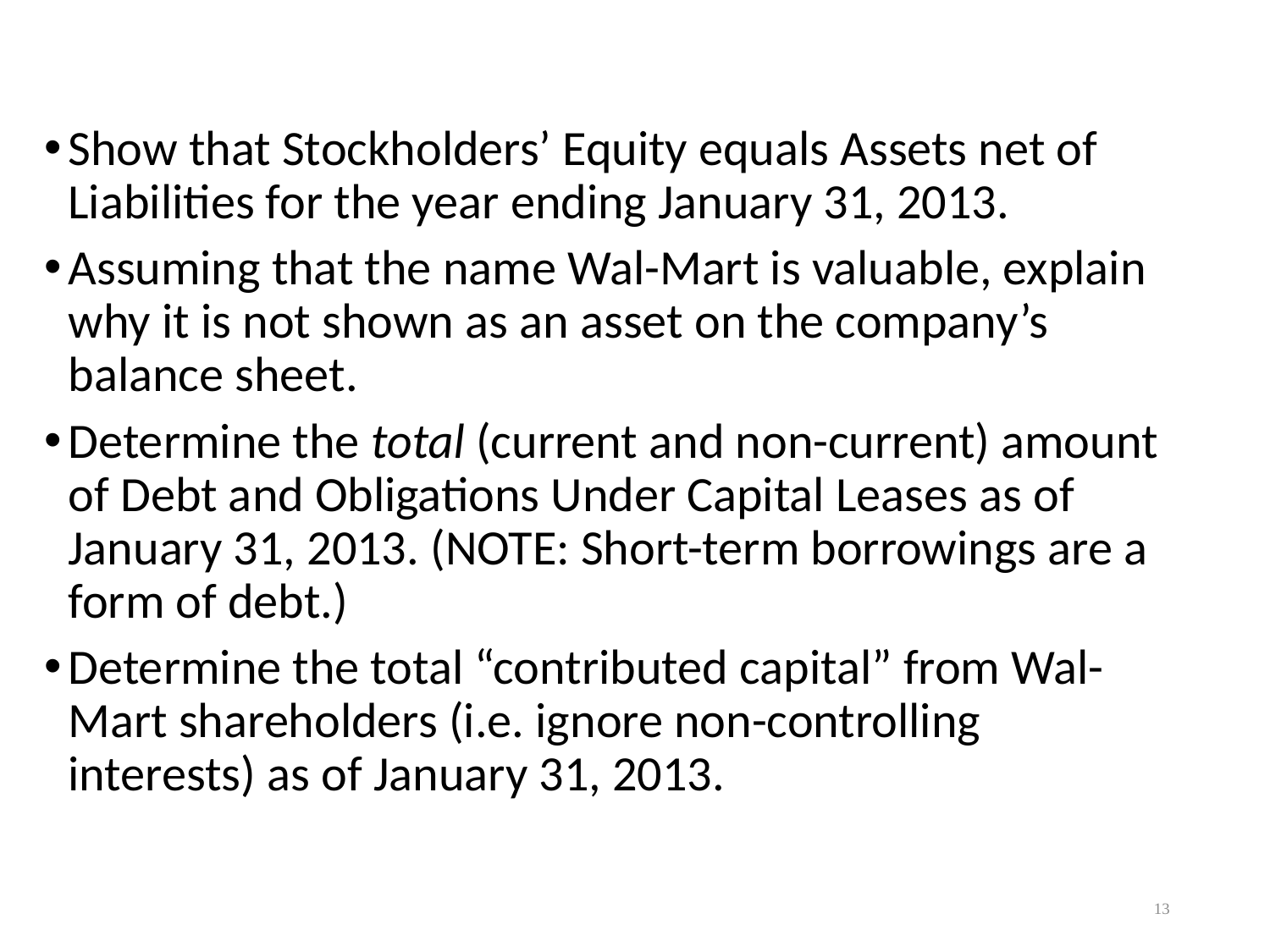

#
Show that Stockholders’ Equity equals Assets net of Liabilities for the year ending January 31, 2013.
Assuming that the name Wal-Mart is valuable, explain why it is not shown as an asset on the company’s balance sheet.
Determine the total (current and non-current) amount of Debt and Obligations Under Capital Leases as of January 31, 2013. (NOTE: Short-term borrowings are a form of debt.)
Determine the total “contributed capital” from Wal-Mart shareholders (i.e. ignore non-controlling interests) as of January 31, 2013.

13